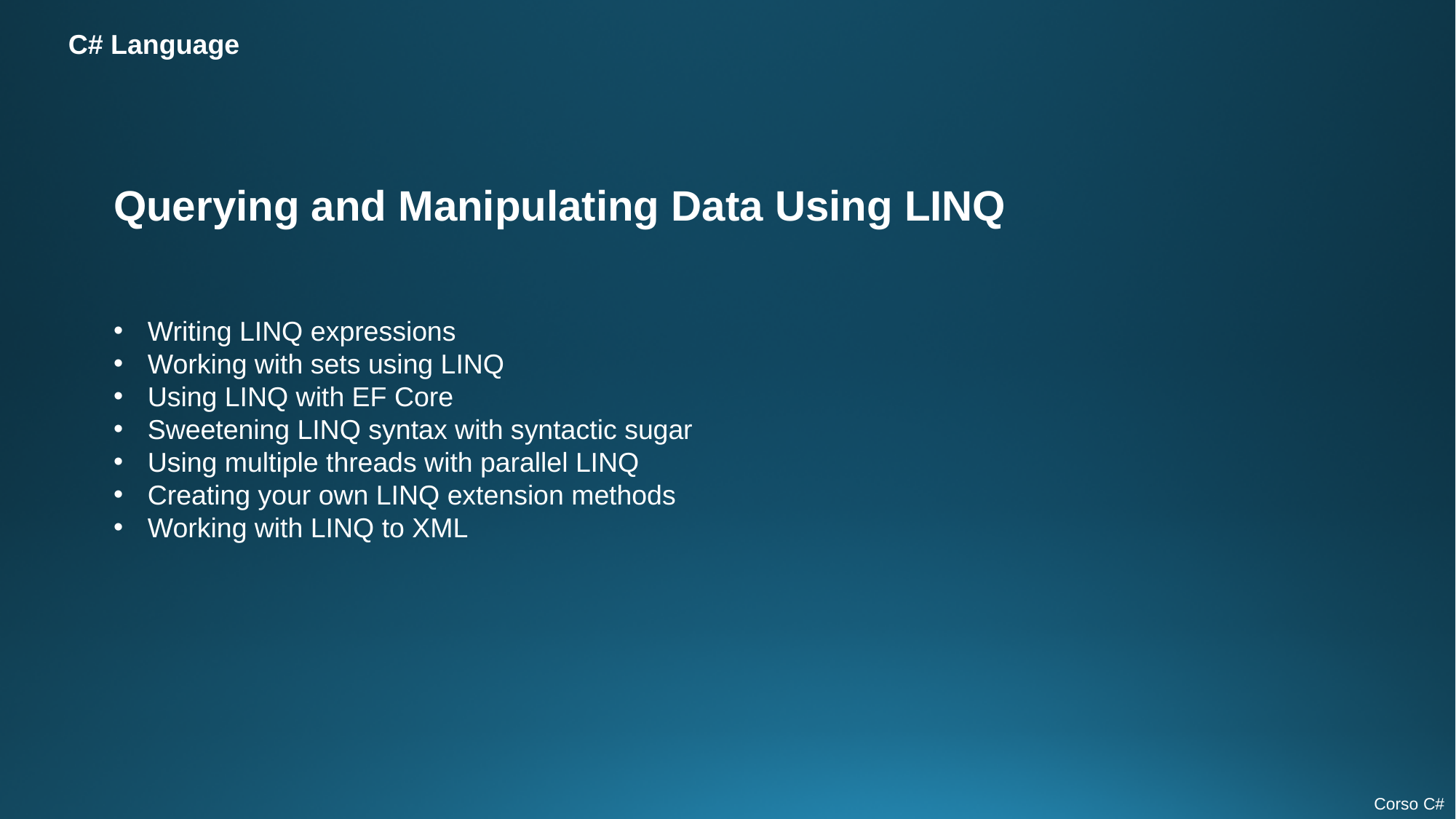

C# Language
Querying and Manipulating Data Using LINQ

Writing LINQ expressions
Working with sets using LINQ
Using LINQ with EF Core
Sweetening LINQ syntax with syntactic sugar
Using multiple threads with parallel LINQ
Creating your own LINQ extension methods
Working with LINQ to XML
Corso C#